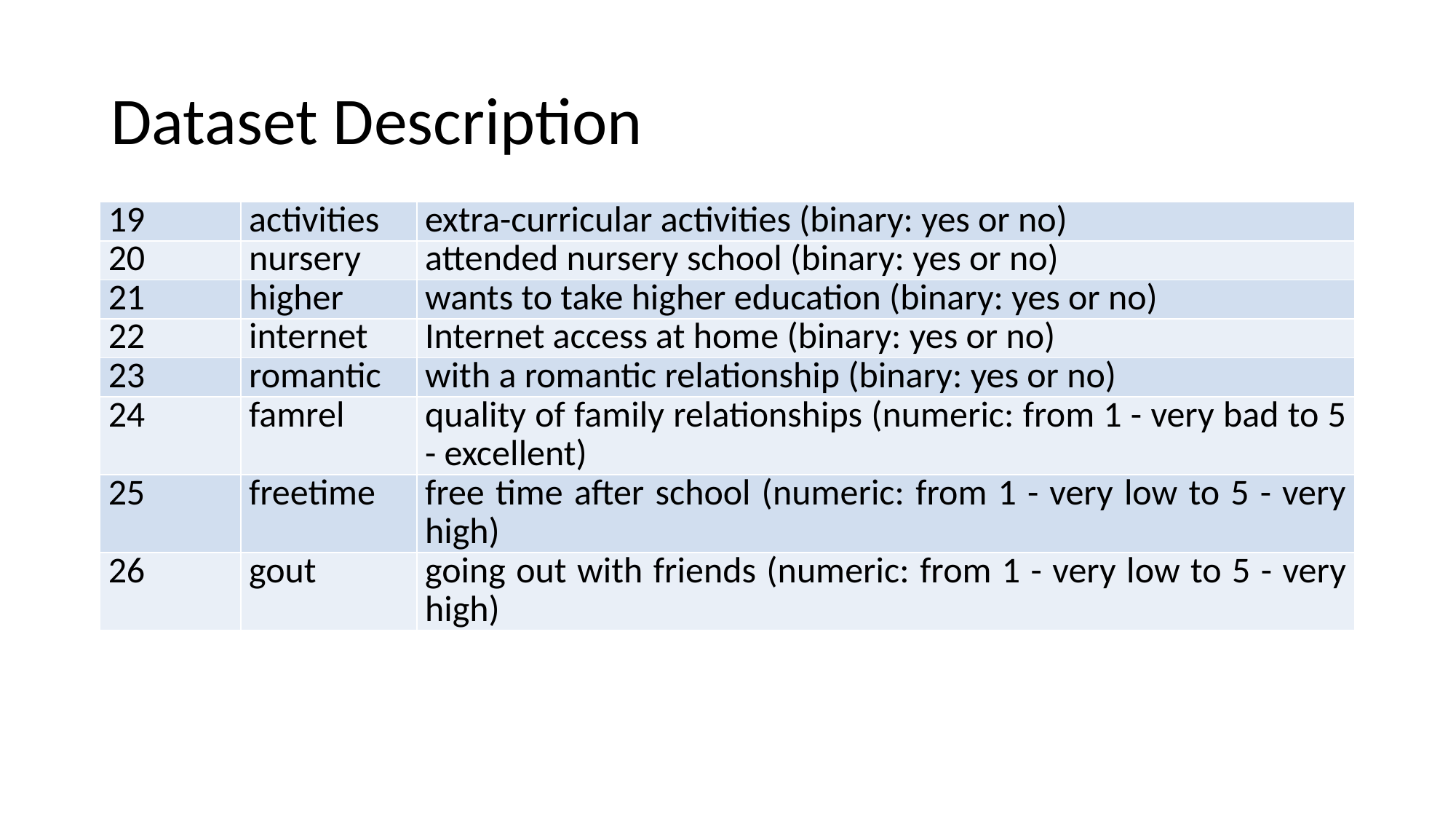

# Dataset Description
| 19 | activities | extra-curricular activities (binary: yes or no) |
| --- | --- | --- |
| 20 | nursery | attended nursery school (binary: yes or no) |
| 21 | higher | wants to take higher education (binary: yes or no) |
| 22 | internet | Internet access at home (binary: yes or no) |
| 23 | romantic | with a romantic relationship (binary: yes or no) |
| 24 | famrel | quality of family relationships (numeric: from 1 - very bad to 5 - excellent) |
| 25 | freetime | free time after school (numeric: from 1 - very low to 5 - very high) |
| 26 | gout | going out with friends (numeric: from 1 - very low to 5 - very high) |